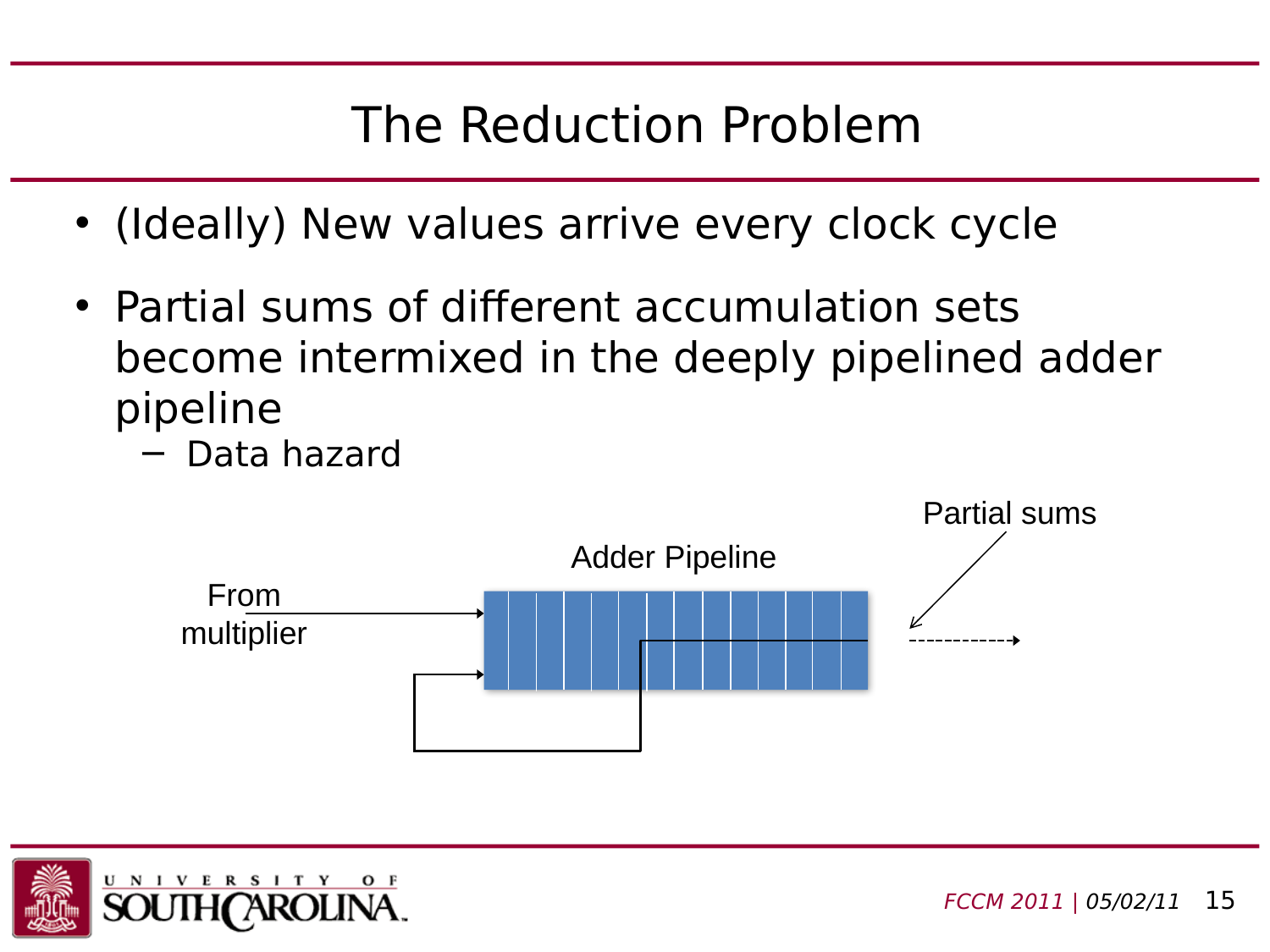

# The Reduction Problem
(Ideally) New values arrive every clock cycle
Partial sums of different accumulation sets become intermixed in the deeply pipelined adder pipeline
Data hazard

Partial sums
Adder Pipeline

From multiplier
FCCM 2011 | 05/02/11	 15